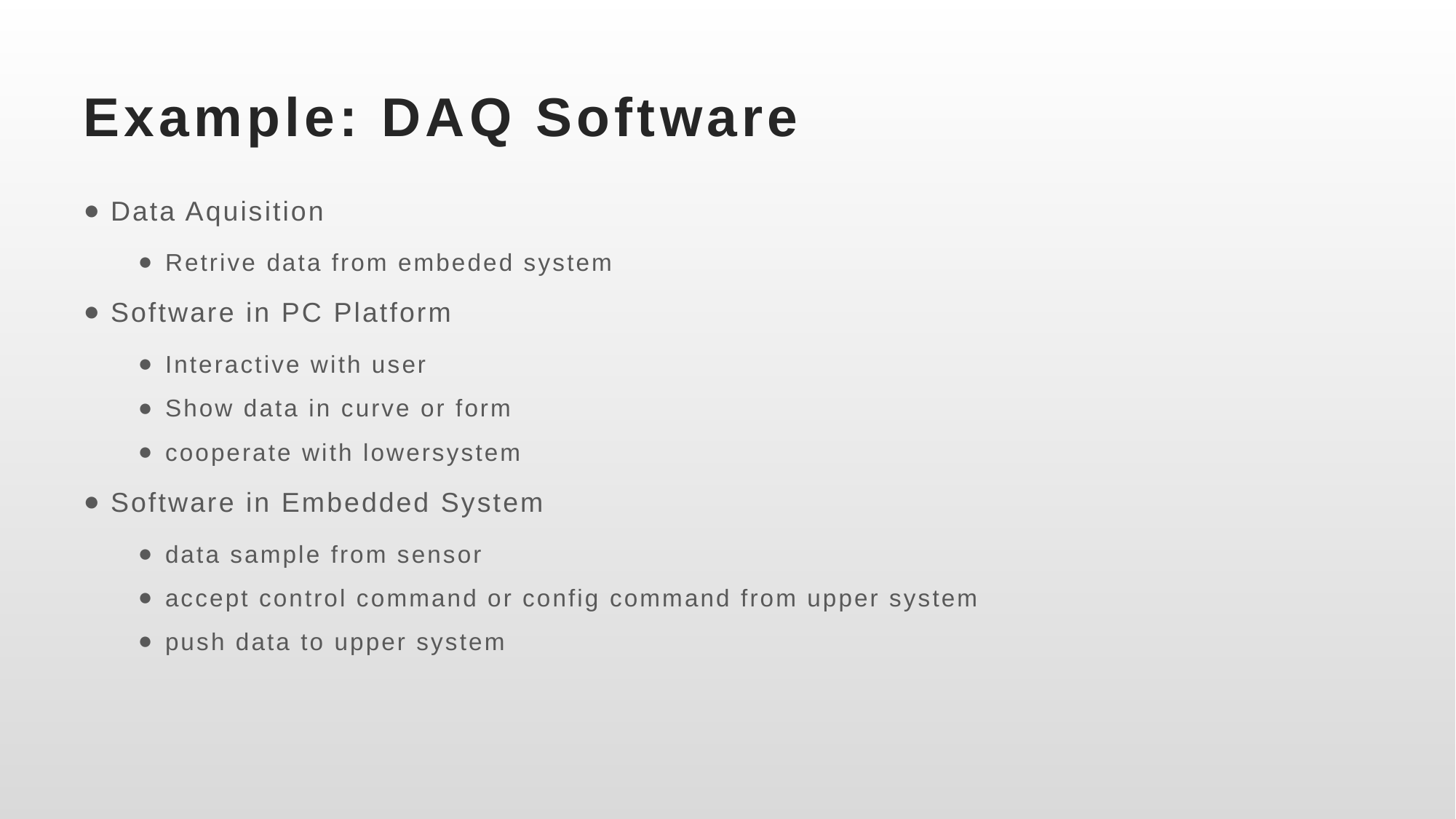

# Example: DAQ Software
Data Aquisition
Retrive data from embeded system
Software in PC Platform
Interactive with user
Show data in curve or form
cooperate with lowersystem
Software in Embedded System
data sample from sensor
accept control command or config command from upper system
push data to upper system